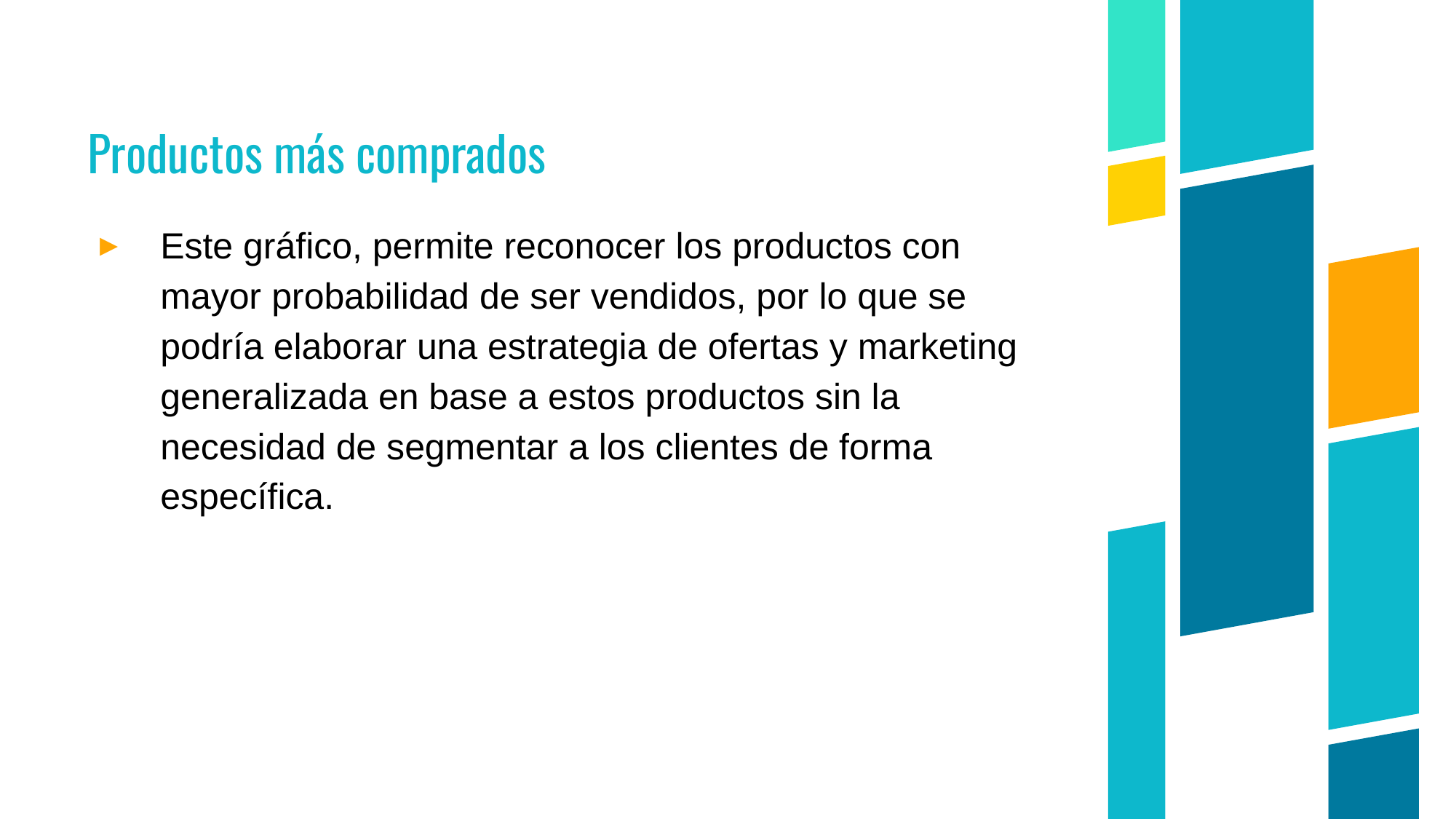

# Productos más comprados
Este gráfico, permite reconocer los productos con mayor probabilidad de ser vendidos, por lo que se podría elaborar una estrategia de ofertas y marketing generalizada en base a estos productos sin la necesidad de segmentar a los clientes de forma específica.